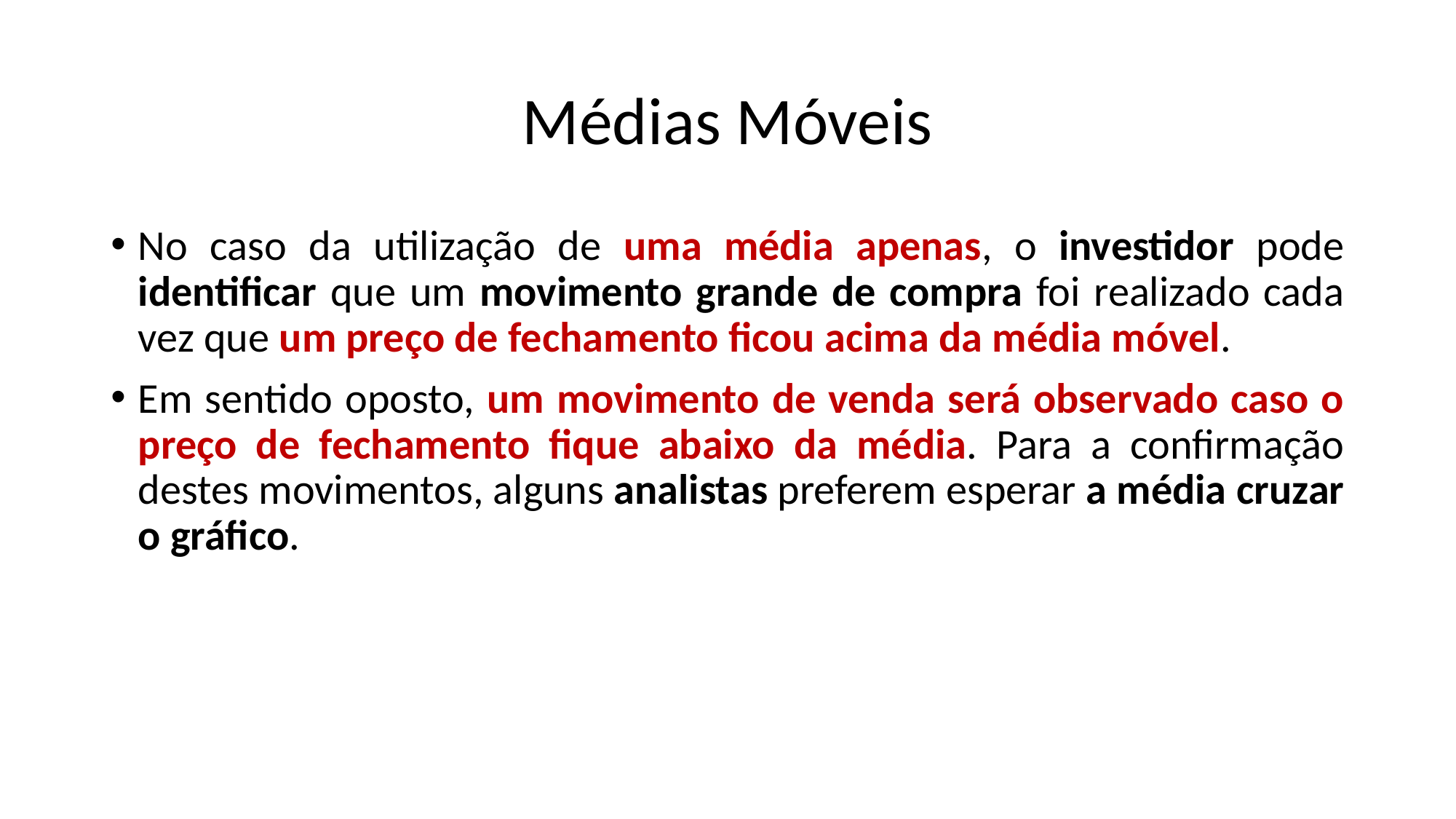

# Médias Móveis
No caso da utilização de uma média apenas, o investidor pode identificar que um movimento grande de compra foi realizado cada vez que um preço de fechamento ficou acima da média móvel.
Em sentido oposto, um movimento de venda será observado caso o preço de fechamento fique abaixo da média. Para a confirmação destes movimentos, alguns analistas preferem esperar a média cruzar o gráfico.